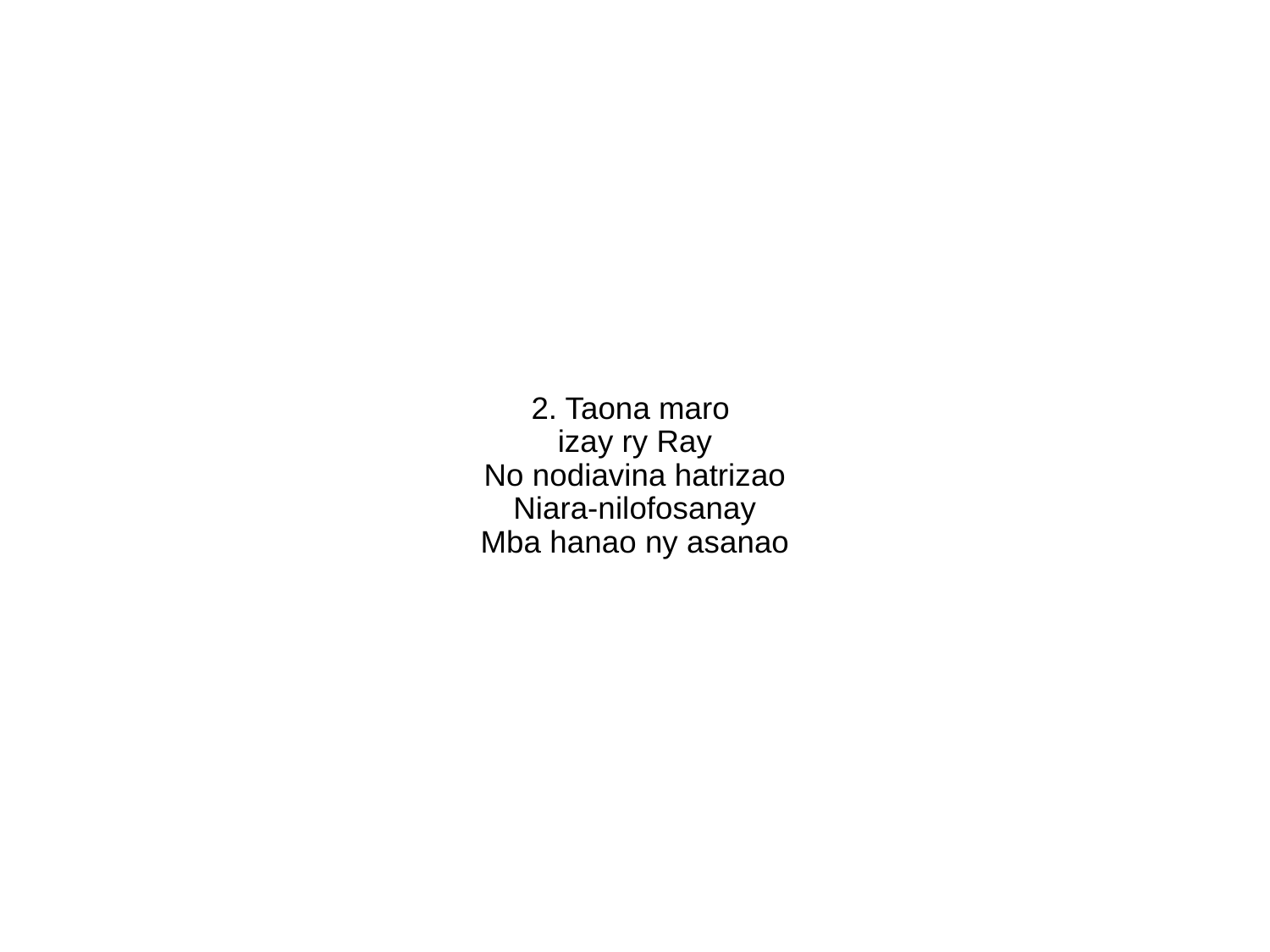

2. Taona maro
izay ry Ray
No nodiavina hatrizao
Niara-nilofosanay
Mba hanao ny asanao